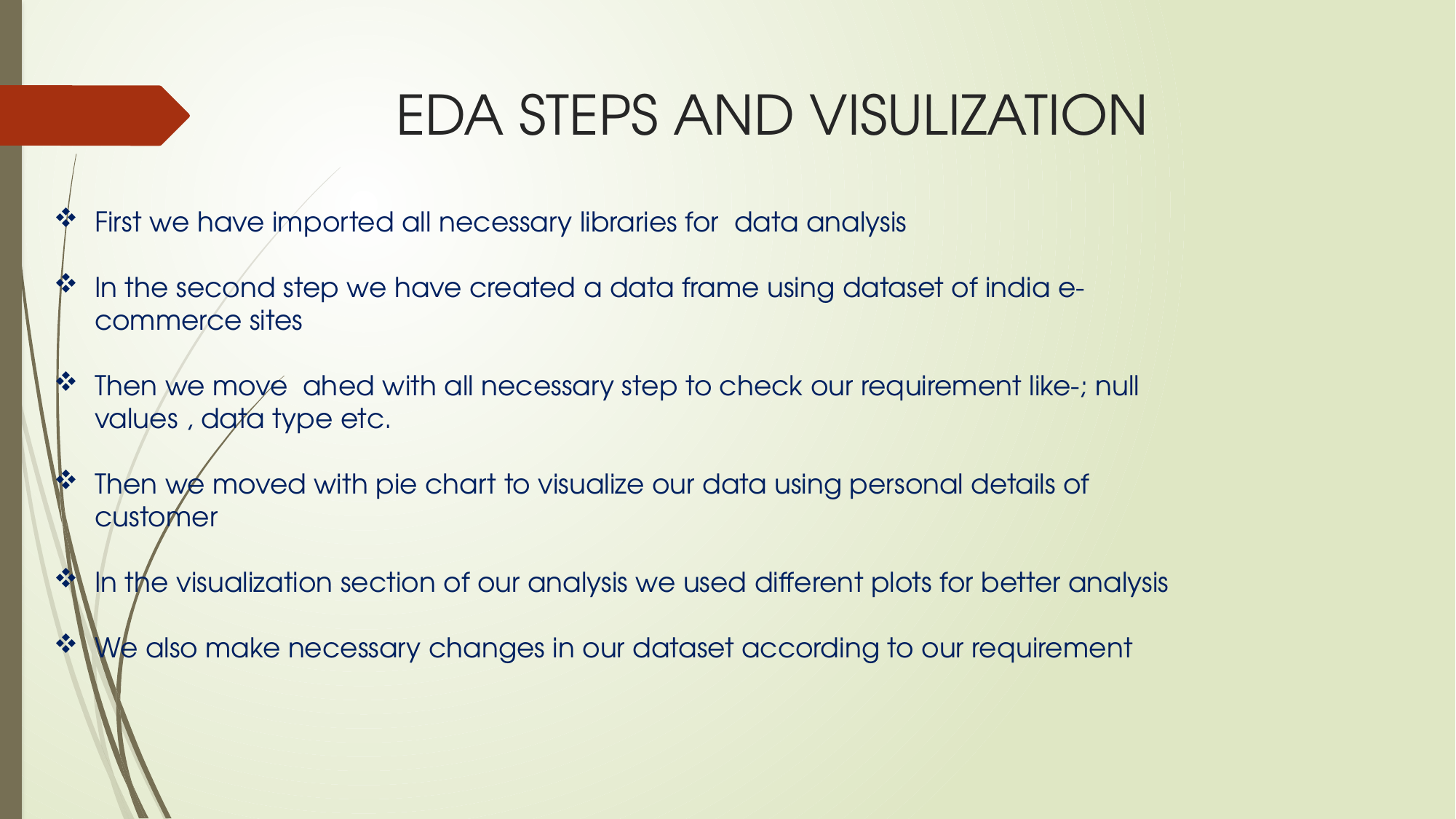

# EDA STEPS AND VISULIZATION
First we have imported all necessary libraries for  data analysis

In the second step we have created a data frame using dataset of india e-commerce sites

Then we move  ahed with all necessary step to check our requirement like-; null values , data type etc.

Then we moved with pie chart to visualize our data using personal details of  customer

In the visualization section of our analysis we used different plots for better analysis

We also make necessary changes in our dataset according to our requirement